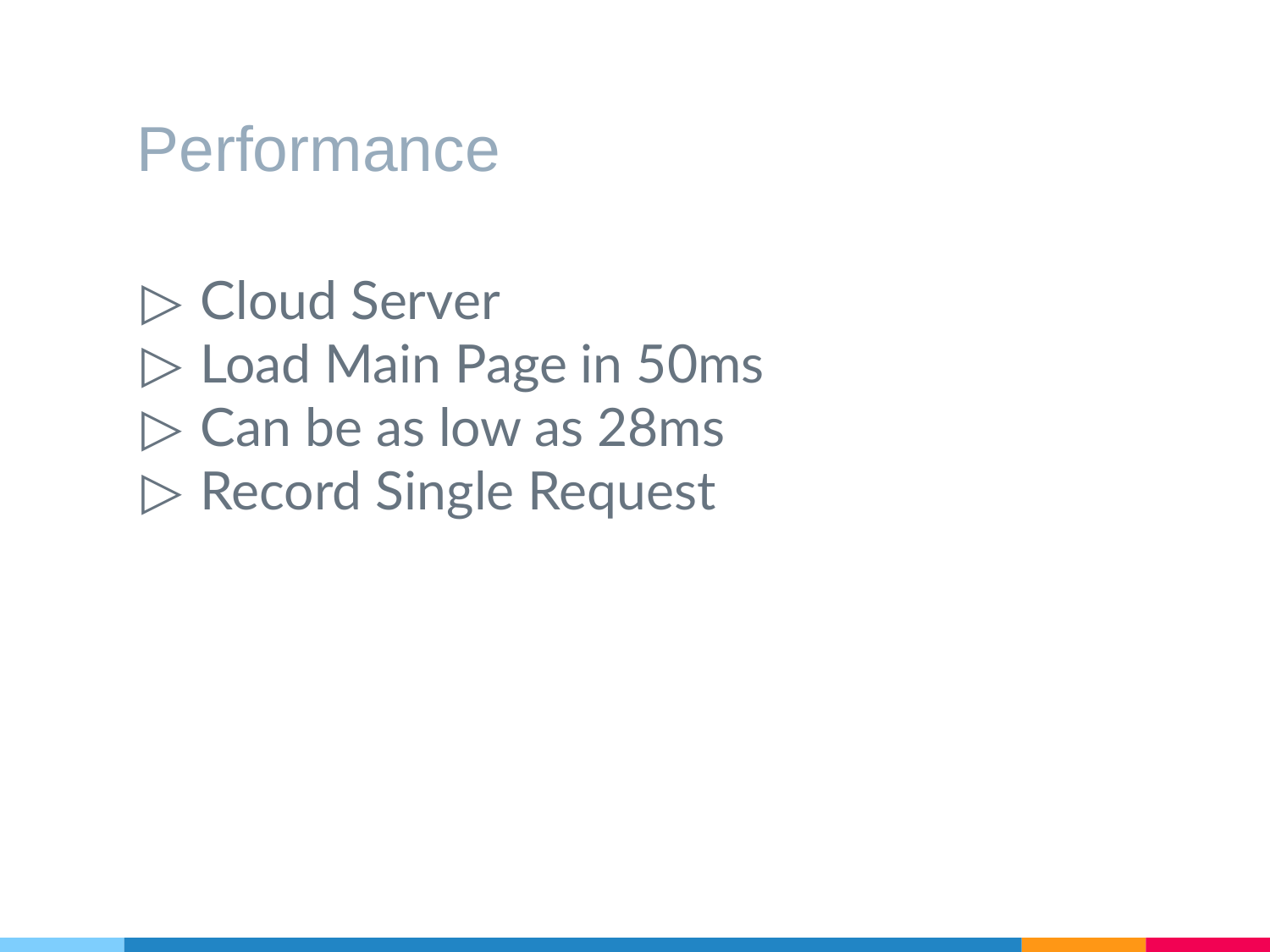

# Performance
Cloud Server
Load Main Page in 50ms
Can be as low as 28ms
Record Single Request